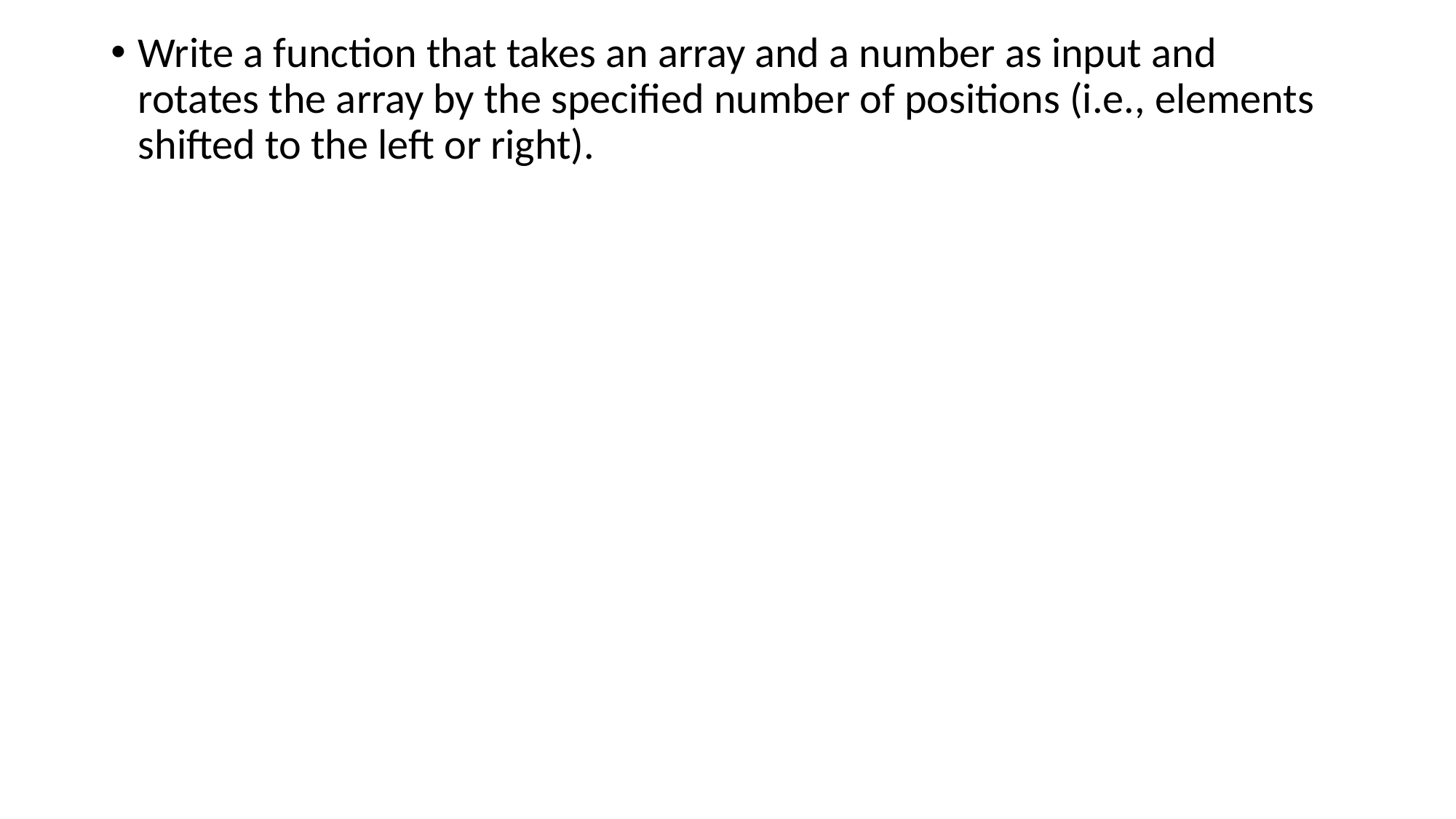

Write a function that takes an array and a number as input and rotates the array by the specified number of positions (i.e., elements shifted to the left or right).